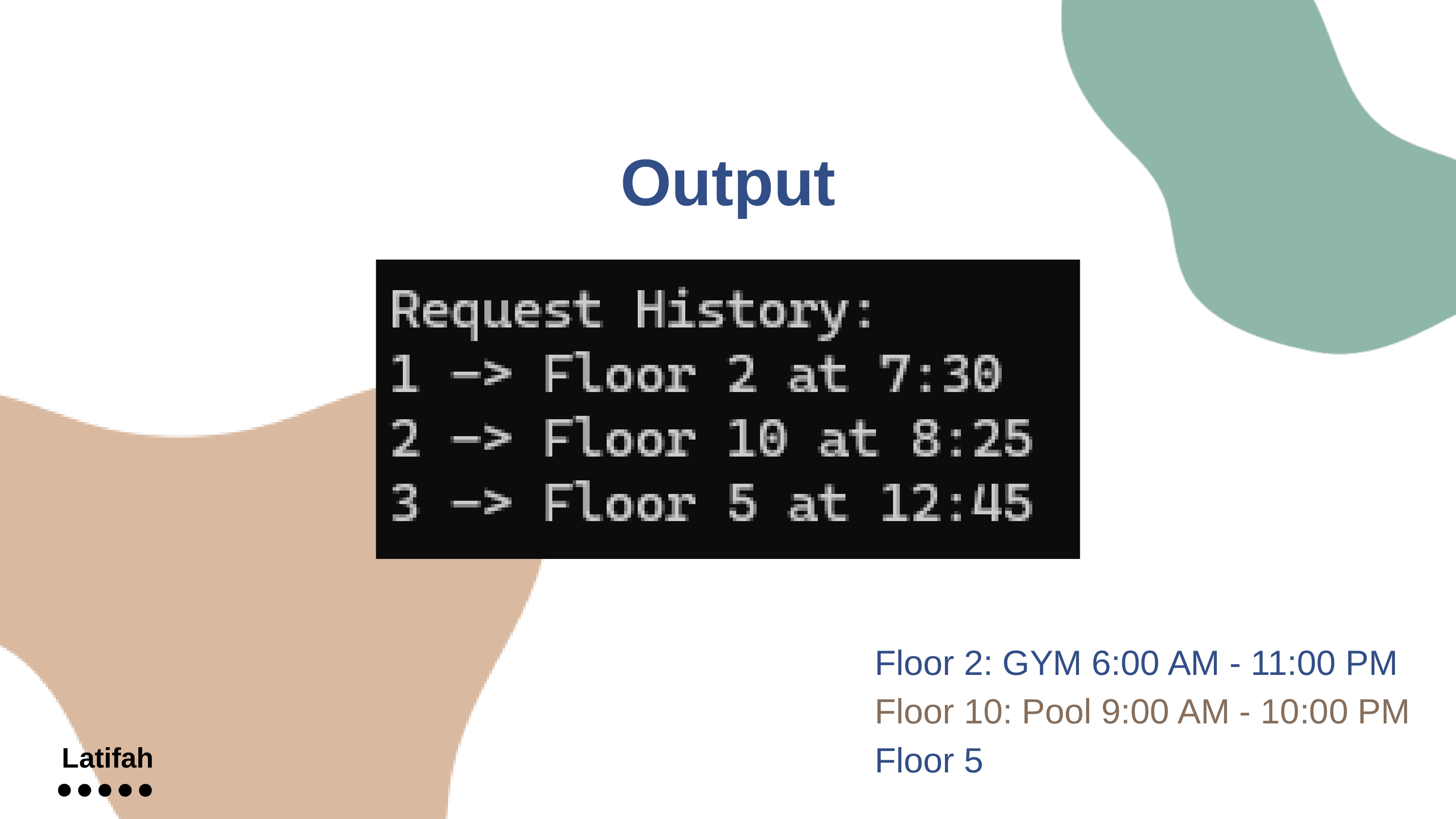

Output

Floor 2: GYM 6:00 AM - 11:00 PM
Floor 10: Pool 9:00 AM - 10:00 PM
Floor 5
Latifah